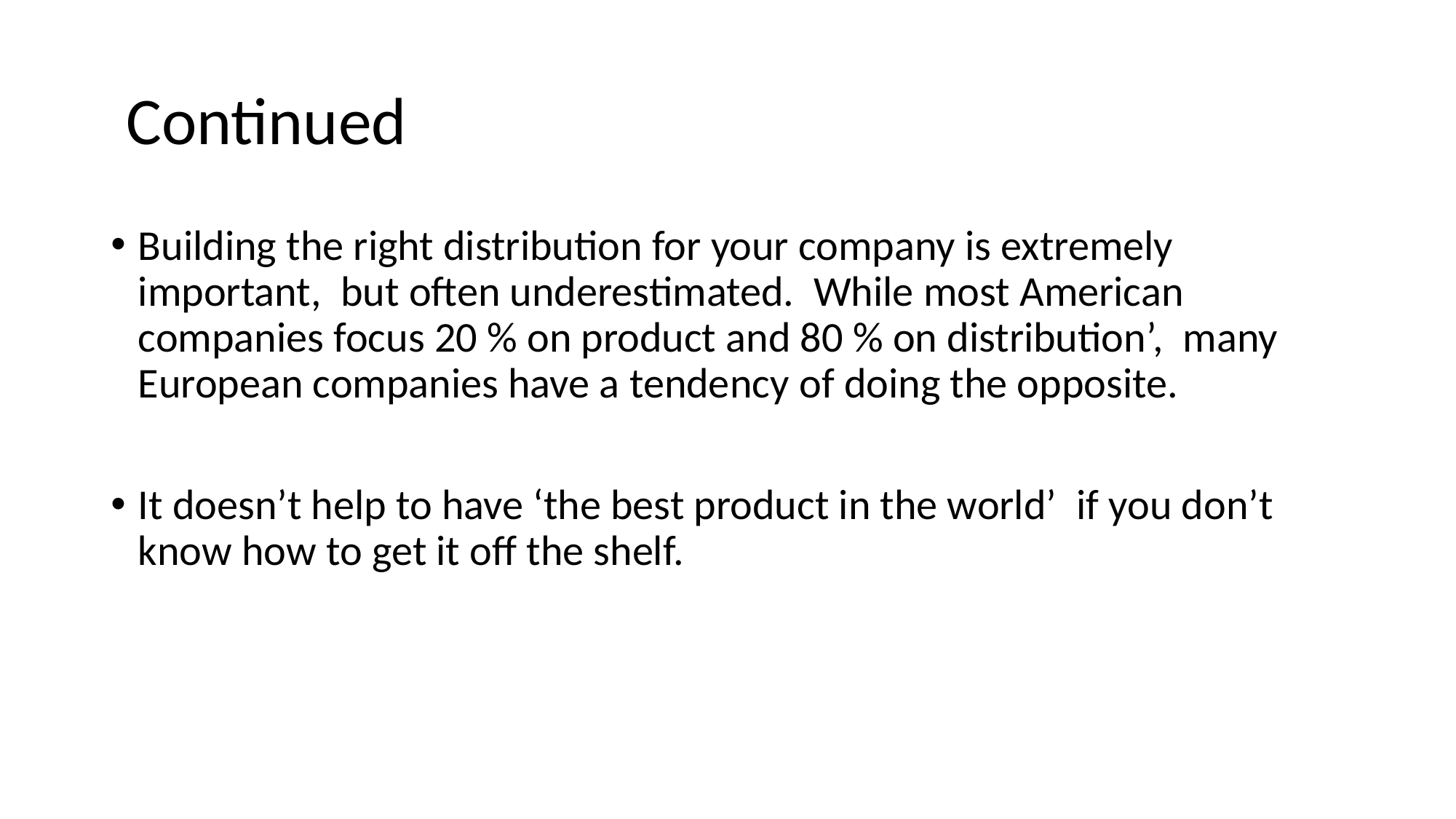

# Continued
Building the right distribution for your company is extremely important,  but often underestimated.  While most American companies focus 20 % on product and 80 % on distribution’,  many European companies have a tendency of doing the opposite.

It doesn’t help to have ‘the best product in the world’  if you don’t know how to get it off the shelf.

20